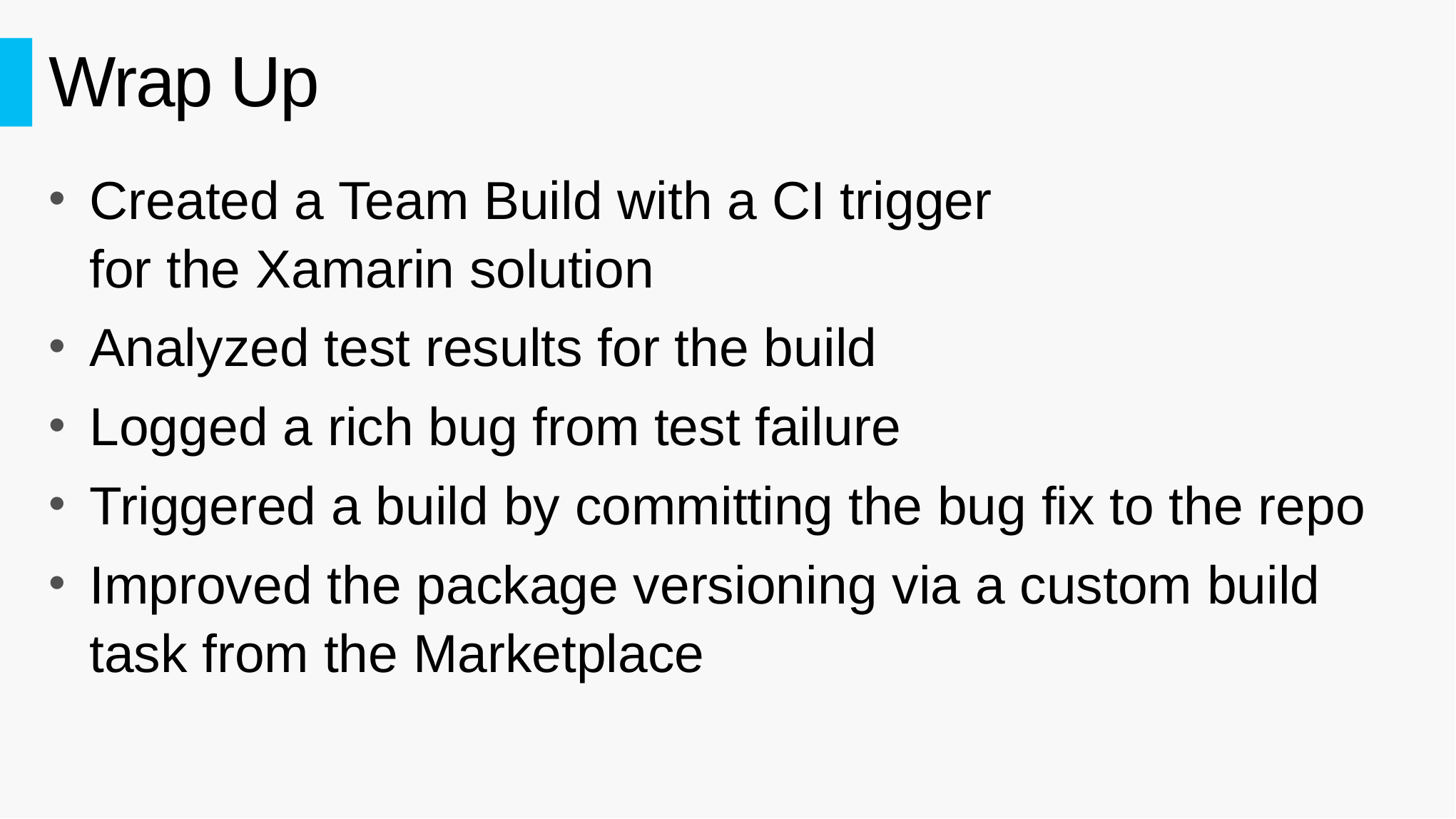

# Wrap Up

Created a Team Build with a CI trigger
for the Xamarin solution
Analyzed test results for the build
Logged a rich bug from test failure
Triggered a build by committing the bug fix to the repo
Improved the package versioning via a custom build
task from the Marketplace